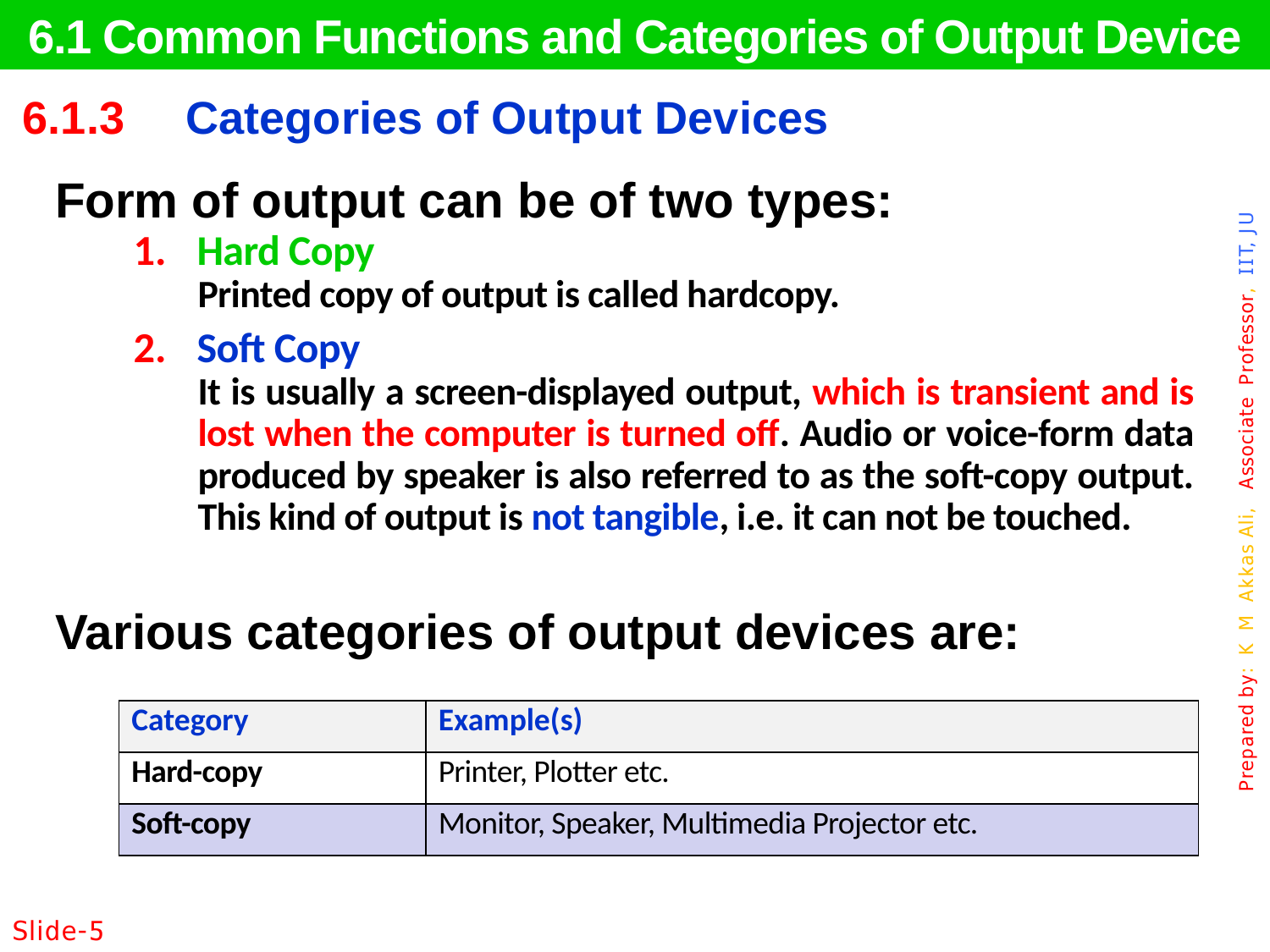

6.1 Common Functions and Categories of Output Device
| 6.1.3 | Categories of Output Devices |
| --- | --- |
Form of output can be of two types:
Hard Copy
Printed copy of output is called hardcopy.

Soft Copy
It is usually a screen-displayed output, which is transient and is lost when the computer is turned off. Audio or voice-form data produced by speaker is also referred to as the soft-copy output. This kind of output is not tangible, i.e. it can not be touched.

Various categories of output devices are:
| Category | Example(s) |
| --- | --- |
| Hard-copy | Printer, Plotter etc. |
| Soft-copy | Monitor, Speaker, Multimedia Projector etc. |
Slide-5